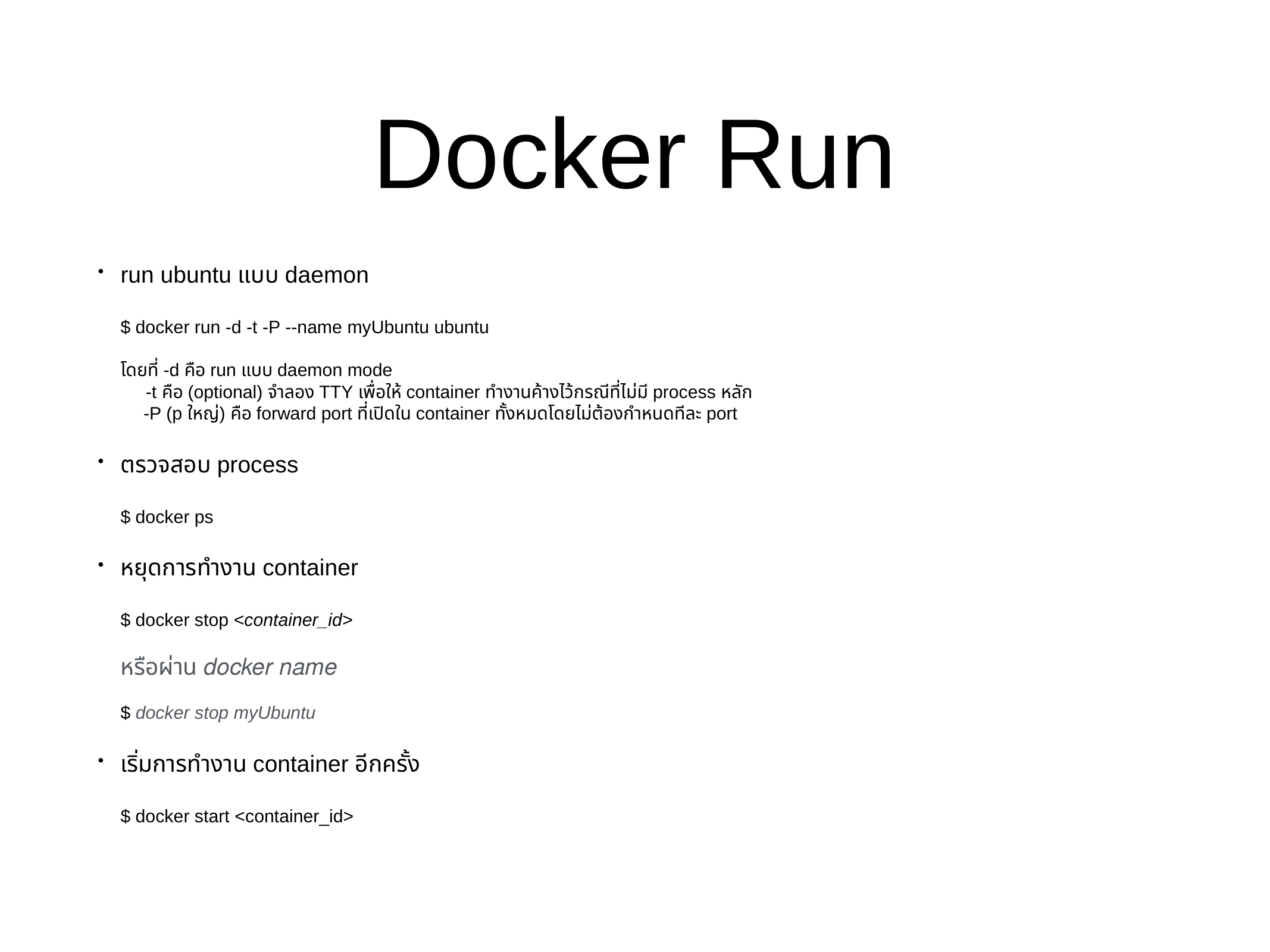

# Docker Run
run ubuntu แบบ daemon
$ docker run -d -t -P --name myUbuntu ubuntu
โดยที่ -d คือ run แบบ daemon mode
     -t คือ (optional) จำลอง TTY เพื่อให้ container ทำงานค้างไว้กรณีที่ไม่มี process หลัก
     -P (p ใหญ่) คือ forward port ที่เปิดใน container ทั้งหมดโดยไม่ต้องกำหนดทีละ port
ตรวจสอบ process
$ docker ps
หยุดการทำงาน container
$ docker stop <container_id>
หรือผ่าน docker name
$ docker stop myUbuntu
เริ่มการทำงาน container อีกครั้ง
$ docker start <container_id>
9